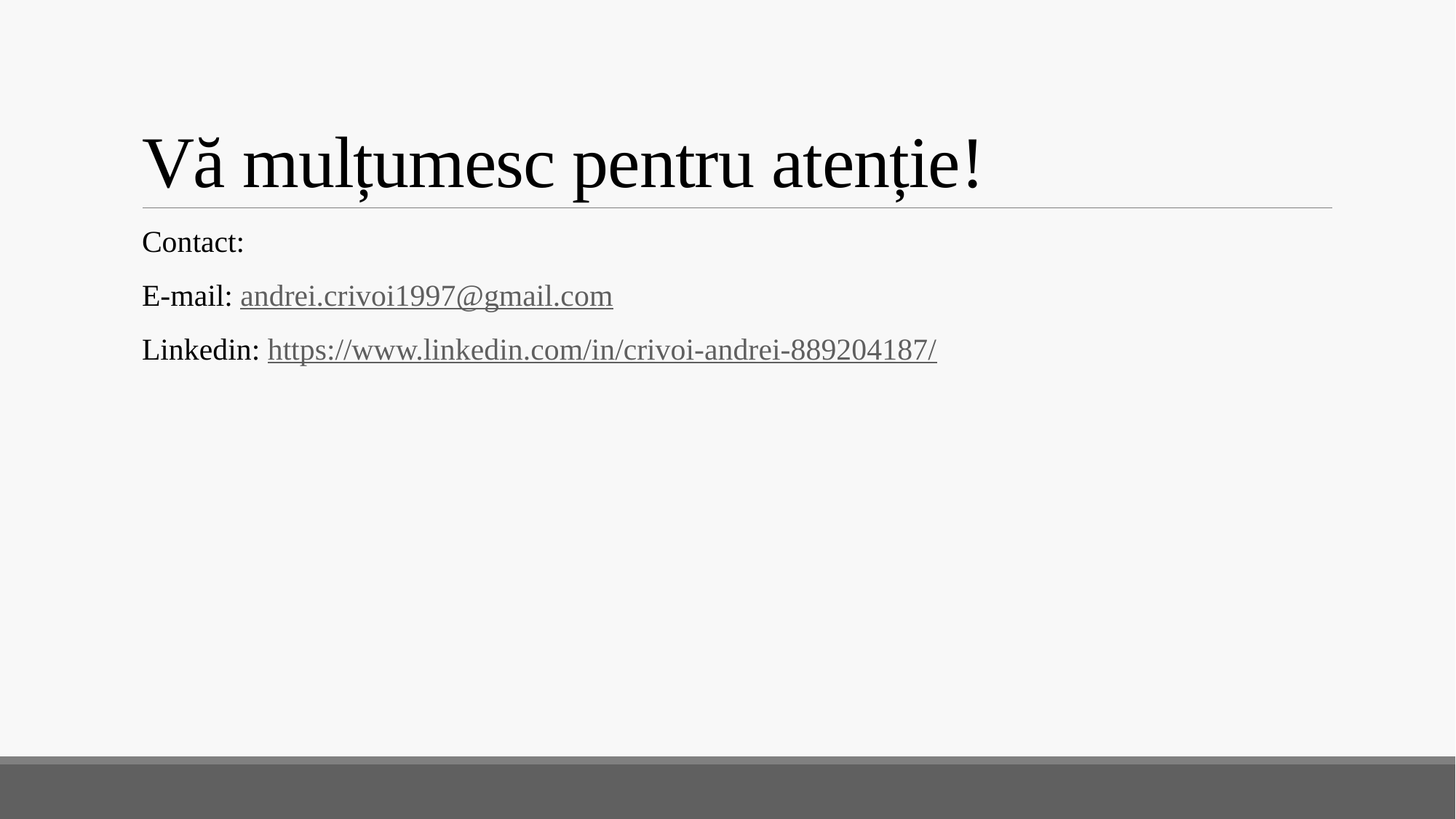

# Vă mulțumesc pentru atenție!
Contact:
E-mail: andrei.crivoi1997@gmail.com
Linkedin: https://www.linkedin.com/in/crivoi-andrei-889204187/